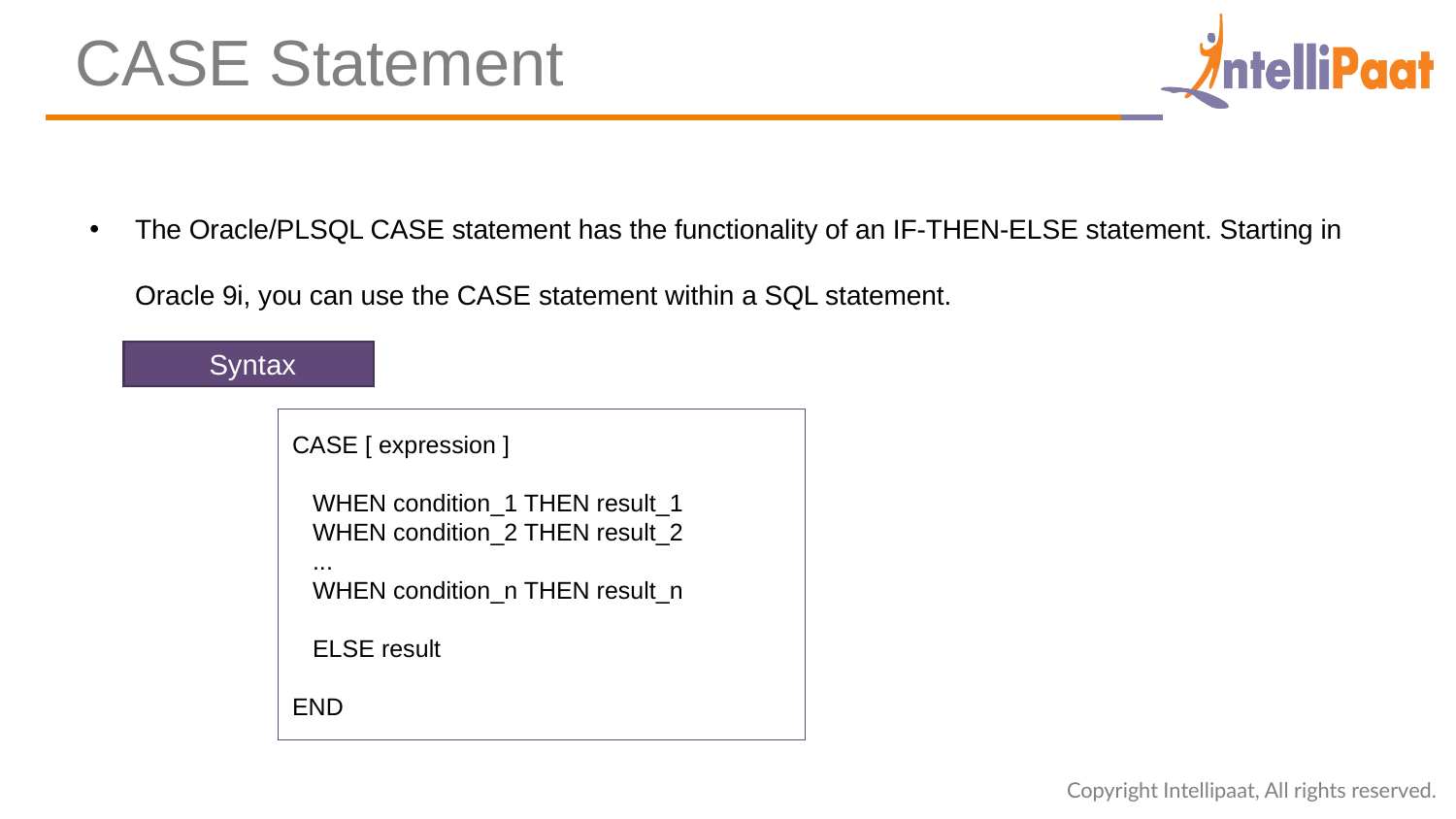

CASE Statement
The Oracle/PLSQL CASE statement has the functionality of an IF-THEN-ELSE statement. Starting in Oracle 9i, you can use the CASE statement within a SQL statement.
 Syntax
CASE [ expression ]

   WHEN condition_1 THEN result_1
   WHEN condition_2 THEN result_2
   ...
   WHEN condition_n THEN result_n

   ELSE result

END